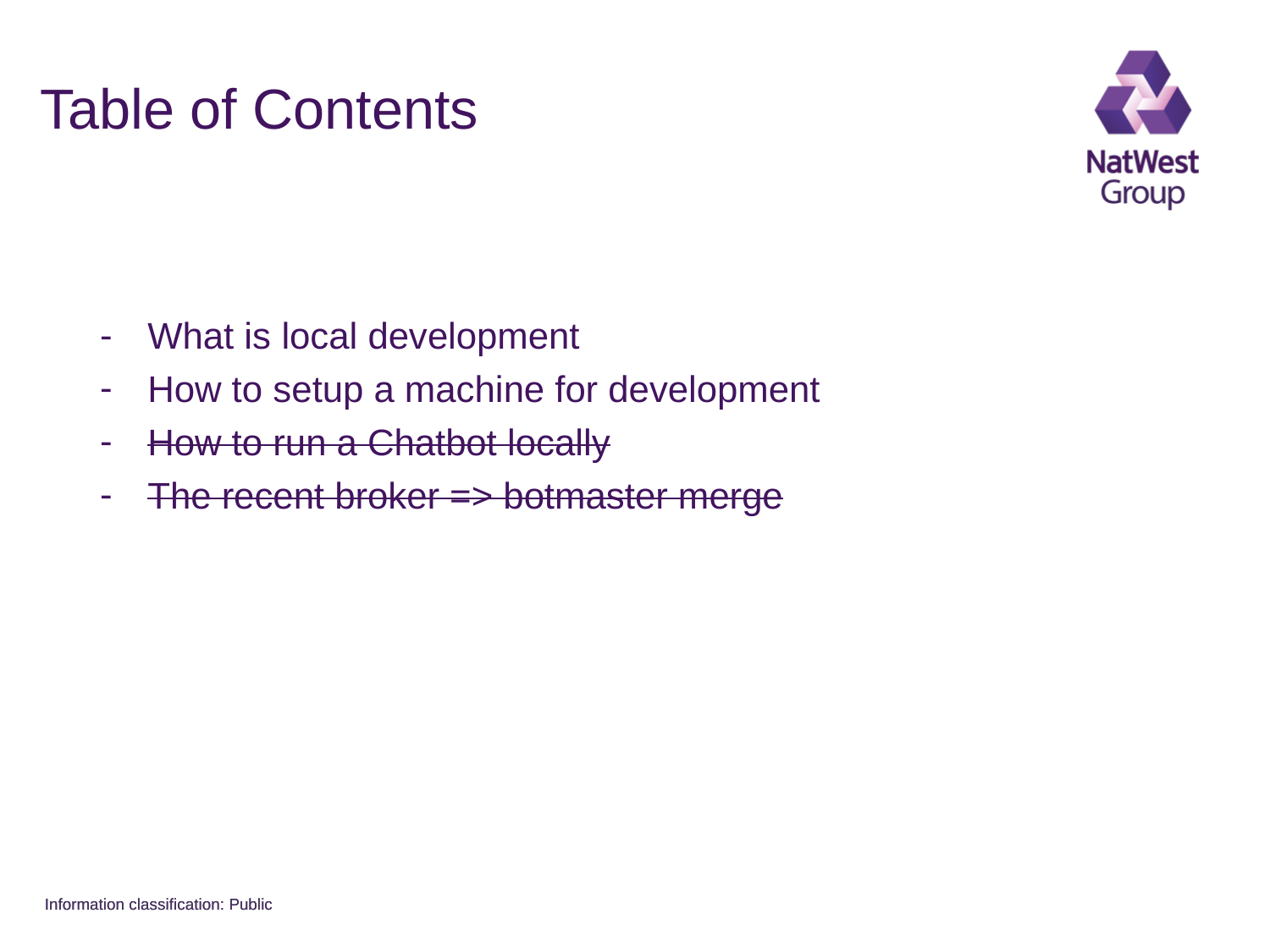

FOR INTERNAL USE ONLY
# Table of Contents

What is local development
How to setup a machine for development
How to run a Chatbot locally
The recent broker => botmaster merge
Information classiﬁcation: Public